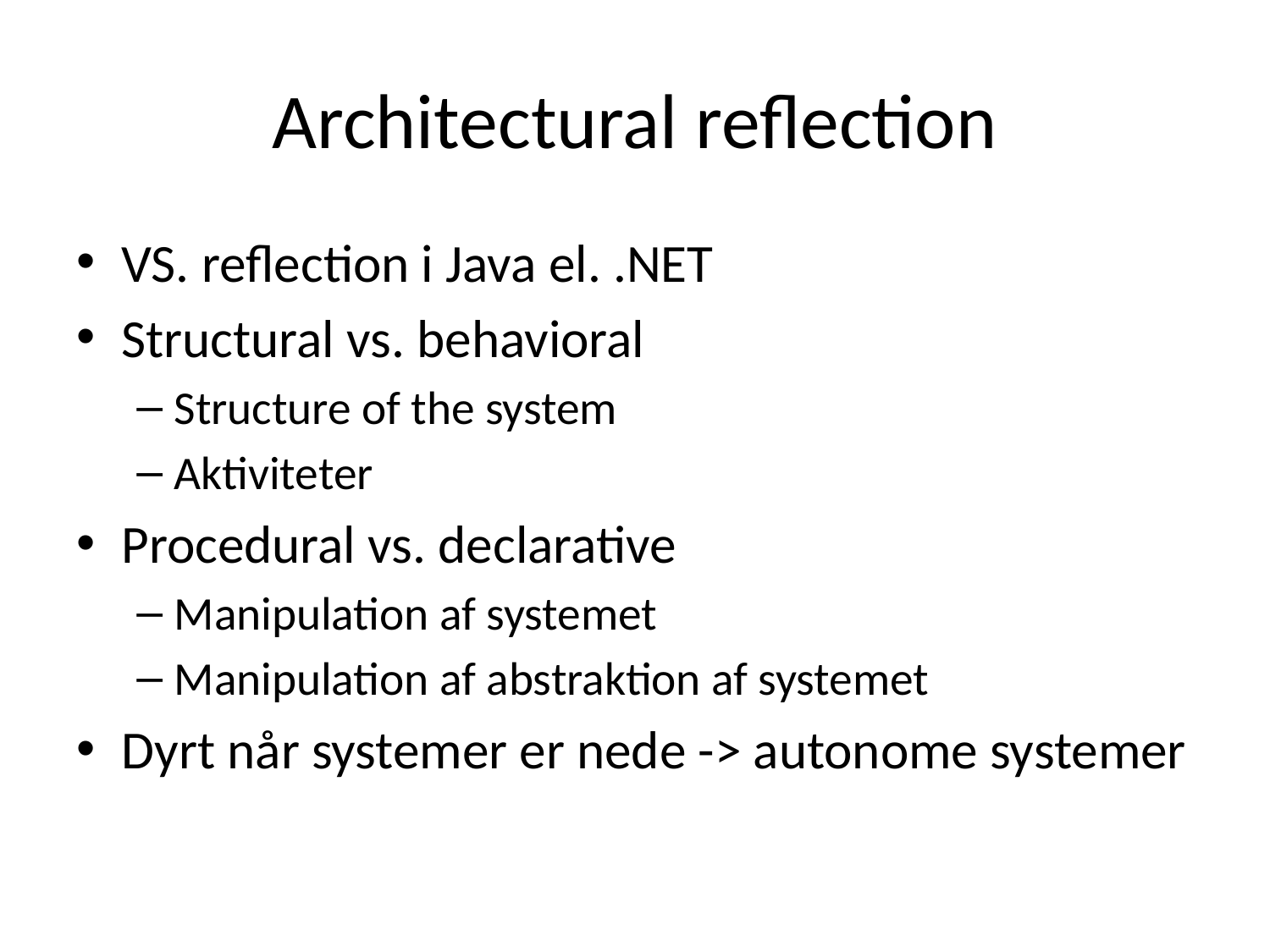

# Architectural reflection
VS. reflection i Java el. .NET
Structural vs. behavioral
Structure of the system
Aktiviteter
Procedural vs. declarative
Manipulation af systemet
Manipulation af abstraktion af systemet
Dyrt når systemer er nede -> autonome systemer